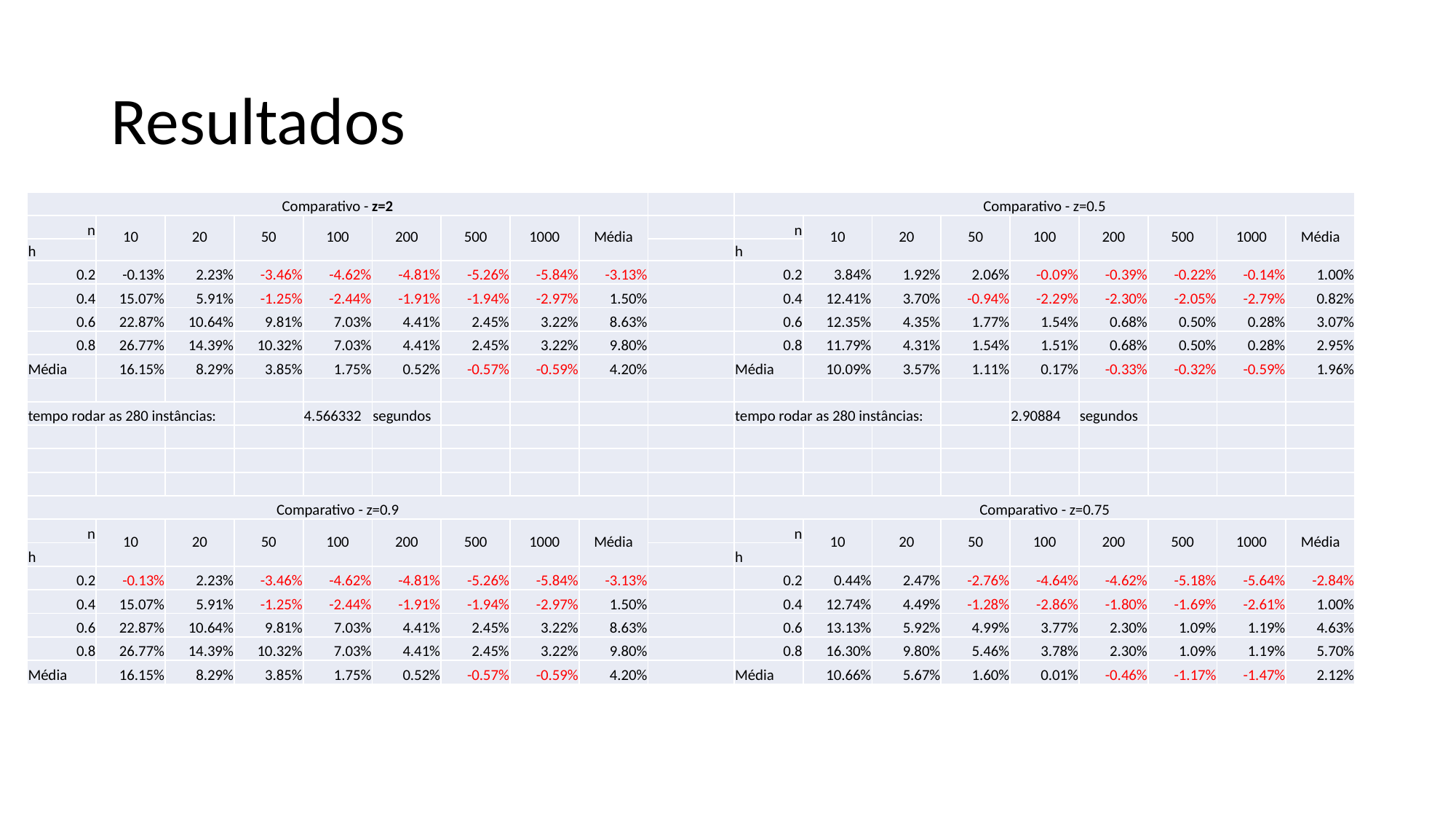

# Resultados
| Comparativo - z=2 |  |  |  |  |  |  |  |  |  | Comparativo - z=0.5 |  |  |  |  |  |  |  |  |
| --- | --- | --- | --- | --- | --- | --- | --- | --- | --- | --- | --- | --- | --- | --- | --- | --- | --- | --- |
| n | 10 | 20 | 50 | 100 | 200 | 500 | 1000 | Média |  | n | 10 | 20 | 50 | 100 | 200 | 500 | 1000 | Média |
| h |  |  |  |  |  |  |  |  |  | h |  |  |  |  |  |  |  |  |
| 0.2 | -0.13% | 2.23% | -3.46% | -4.62% | -4.81% | -5.26% | -5.84% | -3.13% |  | 0.2 | 3.84% | 1.92% | 2.06% | -0.09% | -0.39% | -0.22% | -0.14% | 1.00% |
| 0.4 | 15.07% | 5.91% | -1.25% | -2.44% | -1.91% | -1.94% | -2.97% | 1.50% |  | 0.4 | 12.41% | 3.70% | -0.94% | -2.29% | -2.30% | -2.05% | -2.79% | 0.82% |
| 0.6 | 22.87% | 10.64% | 9.81% | 7.03% | 4.41% | 2.45% | 3.22% | 8.63% |  | 0.6 | 12.35% | 4.35% | 1.77% | 1.54% | 0.68% | 0.50% | 0.28% | 3.07% |
| 0.8 | 26.77% | 14.39% | 10.32% | 7.03% | 4.41% | 2.45% | 3.22% | 9.80% |  | 0.8 | 11.79% | 4.31% | 1.54% | 1.51% | 0.68% | 0.50% | 0.28% | 2.95% |
| Média | 16.15% | 8.29% | 3.85% | 1.75% | 0.52% | -0.57% | -0.59% | 4.20% |  | Média | 10.09% | 3.57% | 1.11% | 0.17% | -0.33% | -0.32% | -0.59% | 1.96% |
|  |  |  |  |  |  |  |  |  |  |  |  |  |  |  |  |  |  |  |
| tempo rodar as 280 instâncias: |  |  |  | 4.566332 | segundos |  |  |  |  | tempo rodar as 280 instâncias: |  |  |  | 2.90884 | segundos |  |  |  |
|  |  |  |  |  |  |  |  |  |  |  |  |  |  |  |  |  |  |  |
|  |  |  |  |  |  |  |  |  |  |  |  |  |  |  |  |  |  |  |
|  |  |  |  |  |  |  |  |  |  |  |  |  |  |  |  |  |  |  |
| Comparativo - z=0.9 |  |  |  |  |  |  |  |  |  | Comparativo - z=0.75 |  |  |  |  |  |  |  |  |
| n | 10 | 20 | 50 | 100 | 200 | 500 | 1000 | Média |  | n | 10 | 20 | 50 | 100 | 200 | 500 | 1000 | Média |
| h |  |  |  |  |  |  |  |  |  | h |  |  |  |  |  |  |  |  |
| 0.2 | -0.13% | 2.23% | -3.46% | -4.62% | -4.81% | -5.26% | -5.84% | -3.13% |  | 0.2 | 0.44% | 2.47% | -2.76% | -4.64% | -4.62% | -5.18% | -5.64% | -2.84% |
| 0.4 | 15.07% | 5.91% | -1.25% | -2.44% | -1.91% | -1.94% | -2.97% | 1.50% |  | 0.4 | 12.74% | 4.49% | -1.28% | -2.86% | -1.80% | -1.69% | -2.61% | 1.00% |
| 0.6 | 22.87% | 10.64% | 9.81% | 7.03% | 4.41% | 2.45% | 3.22% | 8.63% |  | 0.6 | 13.13% | 5.92% | 4.99% | 3.77% | 2.30% | 1.09% | 1.19% | 4.63% |
| 0.8 | 26.77% | 14.39% | 10.32% | 7.03% | 4.41% | 2.45% | 3.22% | 9.80% |  | 0.8 | 16.30% | 9.80% | 5.46% | 3.78% | 2.30% | 1.09% | 1.19% | 5.70% |
| Média | 16.15% | 8.29% | 3.85% | 1.75% | 0.52% | -0.57% | -0.59% | 4.20% |  | Média | 10.66% | 5.67% | 1.60% | 0.01% | -0.46% | -1.17% | -1.47% | 2.12% |